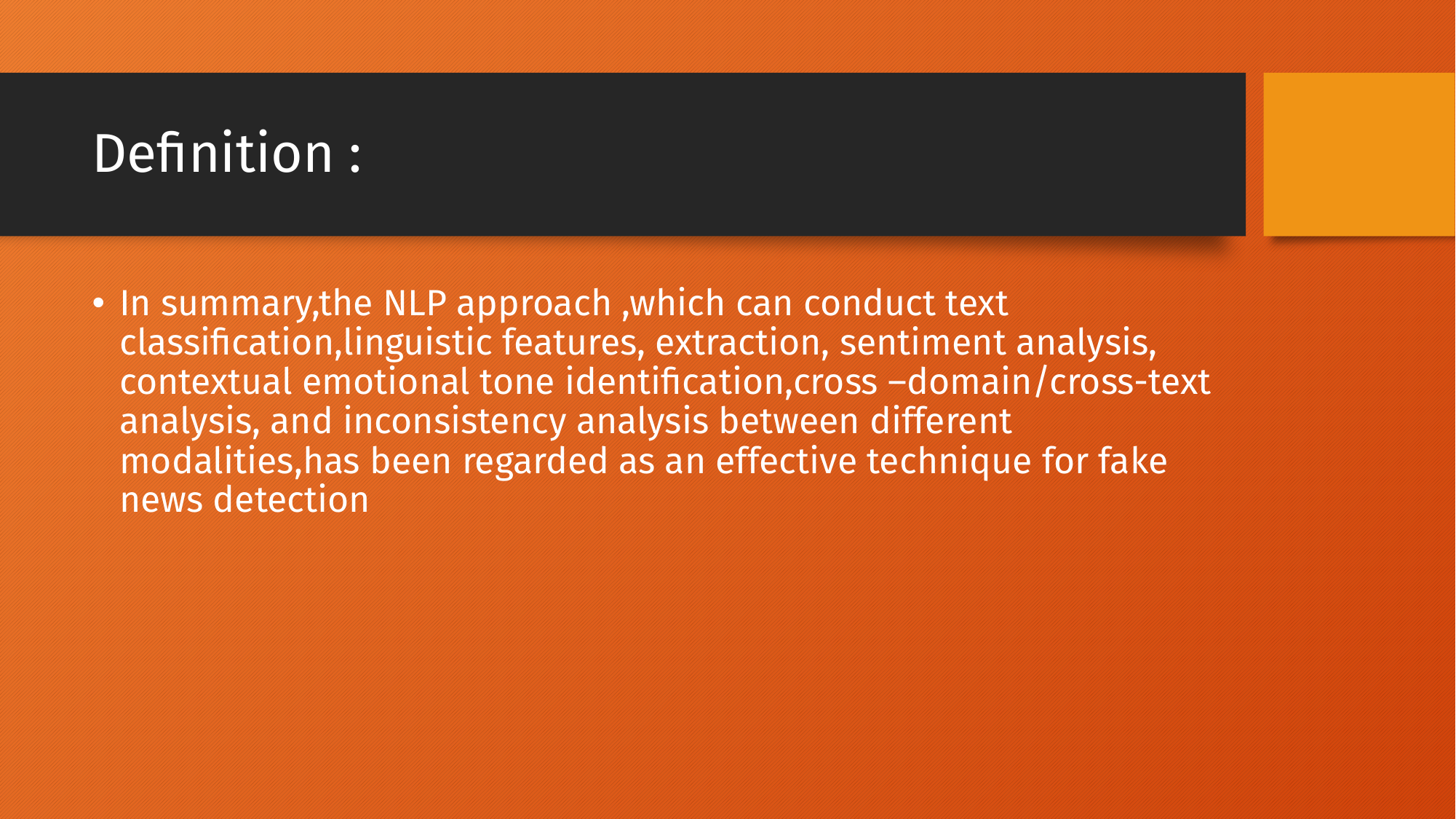

# Definition :
In summary,the NLP approach ,which can conduct text classification,linguistic features, extraction, sentiment analysis, contextual emotional tone identification,cross –domain/cross-text analysis, and inconsistency analysis between different modalities,has been regarded as an effective technique for fake news detection